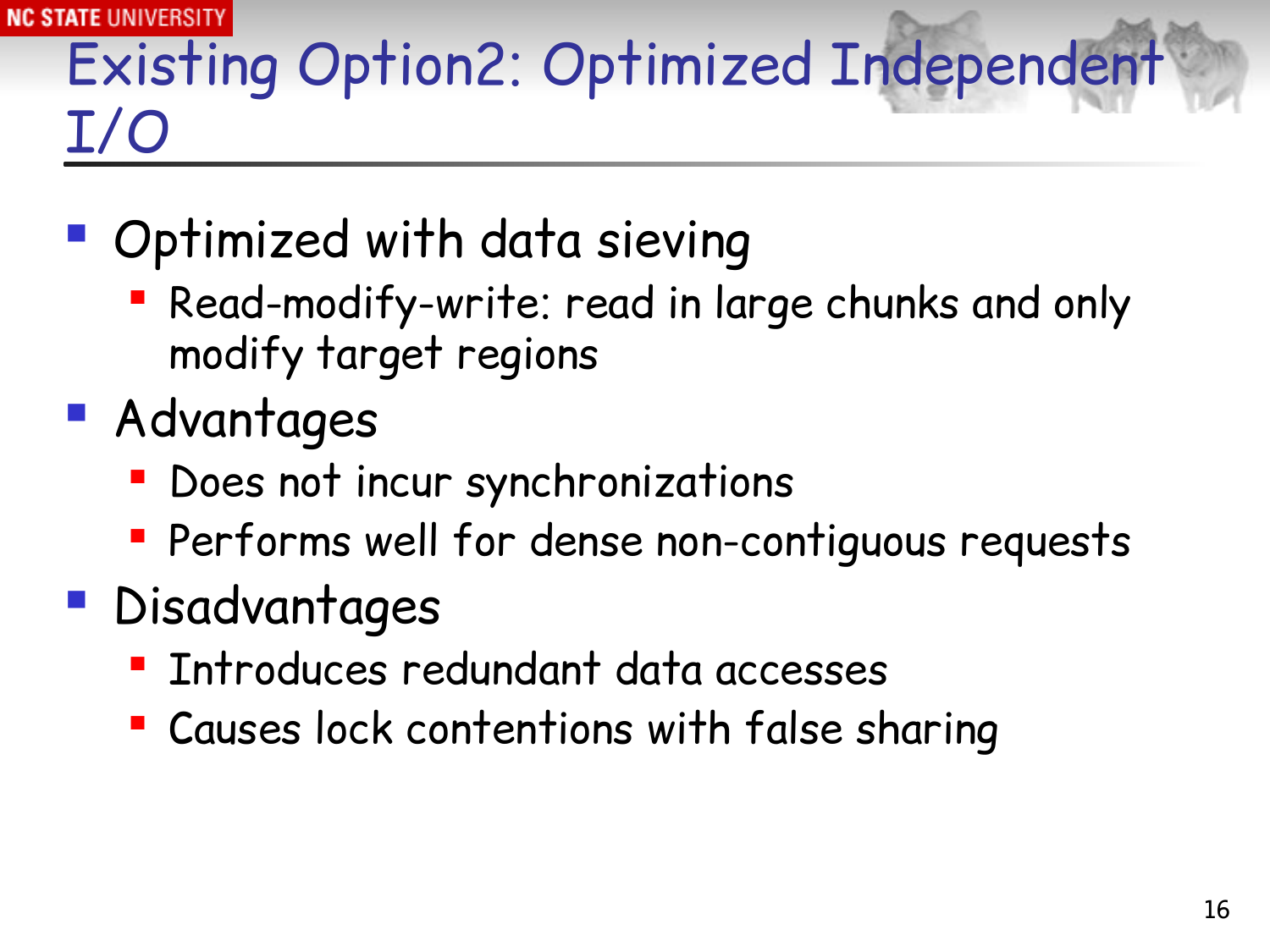

# Existing Option2: Optimized Independent I/O
Optimized with data sieving
Read-modify-write: read in large chunks and only modify target regions
Advantages
Does not incur synchronizations
Performs well for dense non-contiguous requests
Disadvantages
Introduces redundant data accesses
Causes lock contentions with false sharing
16